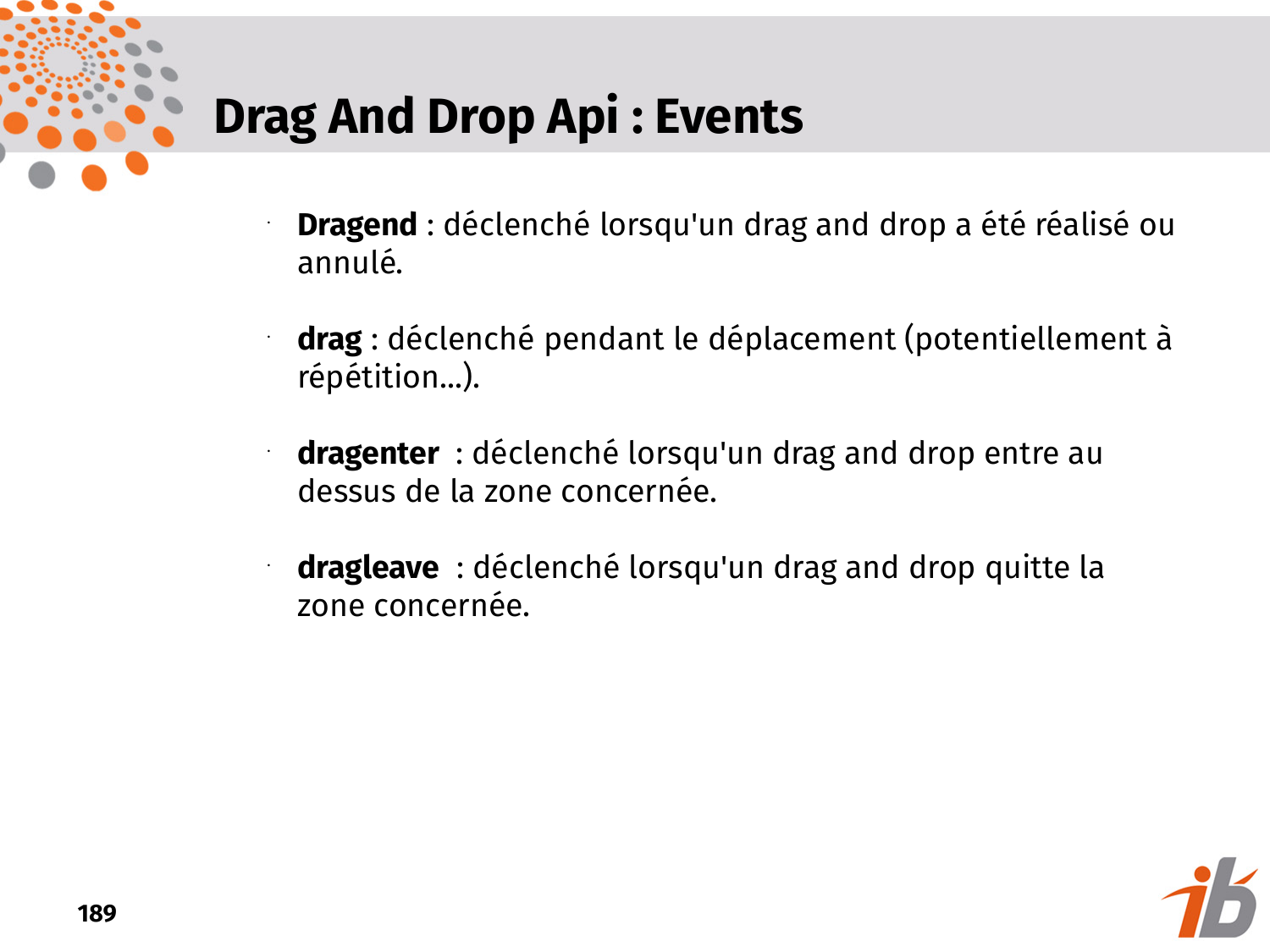

Drag And Drop Api : Events
Dragend : déclenché lorsqu'un drag and drop a été réalisé ou annulé.

drag : déclenché pendant le déplacement (potentiellement à répétition...).

dragenter  : déclenché lorsqu'un drag and drop entre au dessus de la zone concernée.

dragleave  : déclenché lorsqu'un drag and drop quitte la zone concernée.

189